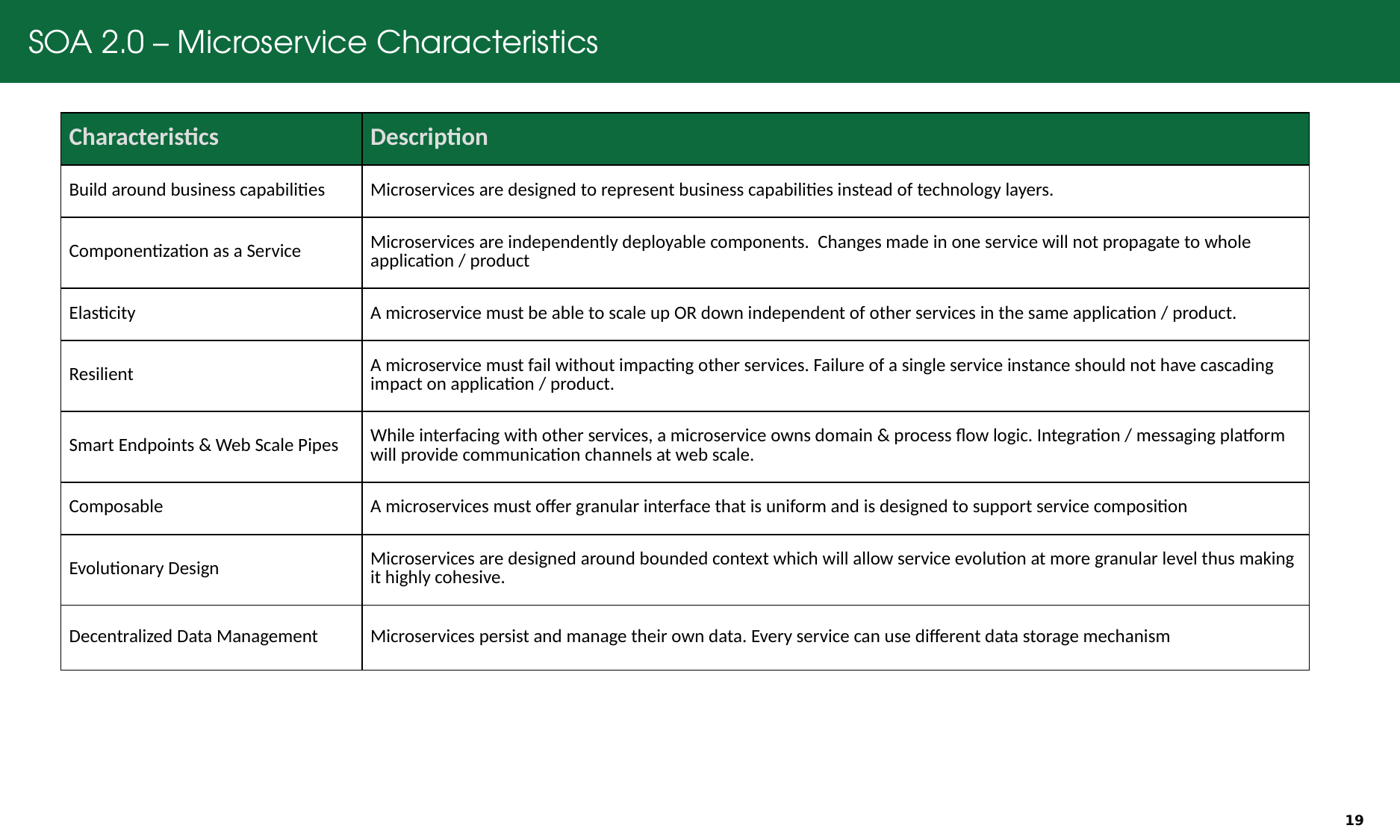

# SOA 2.0 – Microservice Characteristics
| Characteristics | Description |
| --- | --- |
| Build around business capabilities | Microservices are designed to represent business capabilities instead of technology layers. |
| Componentization as a Service | Microservices are independently deployable components. Changes made in one service will not propagate to whole application / product |
| Elasticity | A microservice must be able to scale up OR down independent of other services in the same application / product. |
| Resilient | A microservice must fail without impacting other services. Failure of a single service instance should not have cascading impact on application / product. |
| Smart Endpoints & Web Scale Pipes | While interfacing with other services, a microservice owns domain & process flow logic. Integration / messaging platform will provide communication channels at web scale. |
| Composable | A microservices must offer granular interface that is uniform and is designed to support service composition |
| Evolutionary Design | Microservices are designed around bounded context which will allow service evolution at more granular level thus making it highly cohesive. |
| Decentralized Data Management | Microservices persist and manage their own data. Every service can use different data storage mechanism |